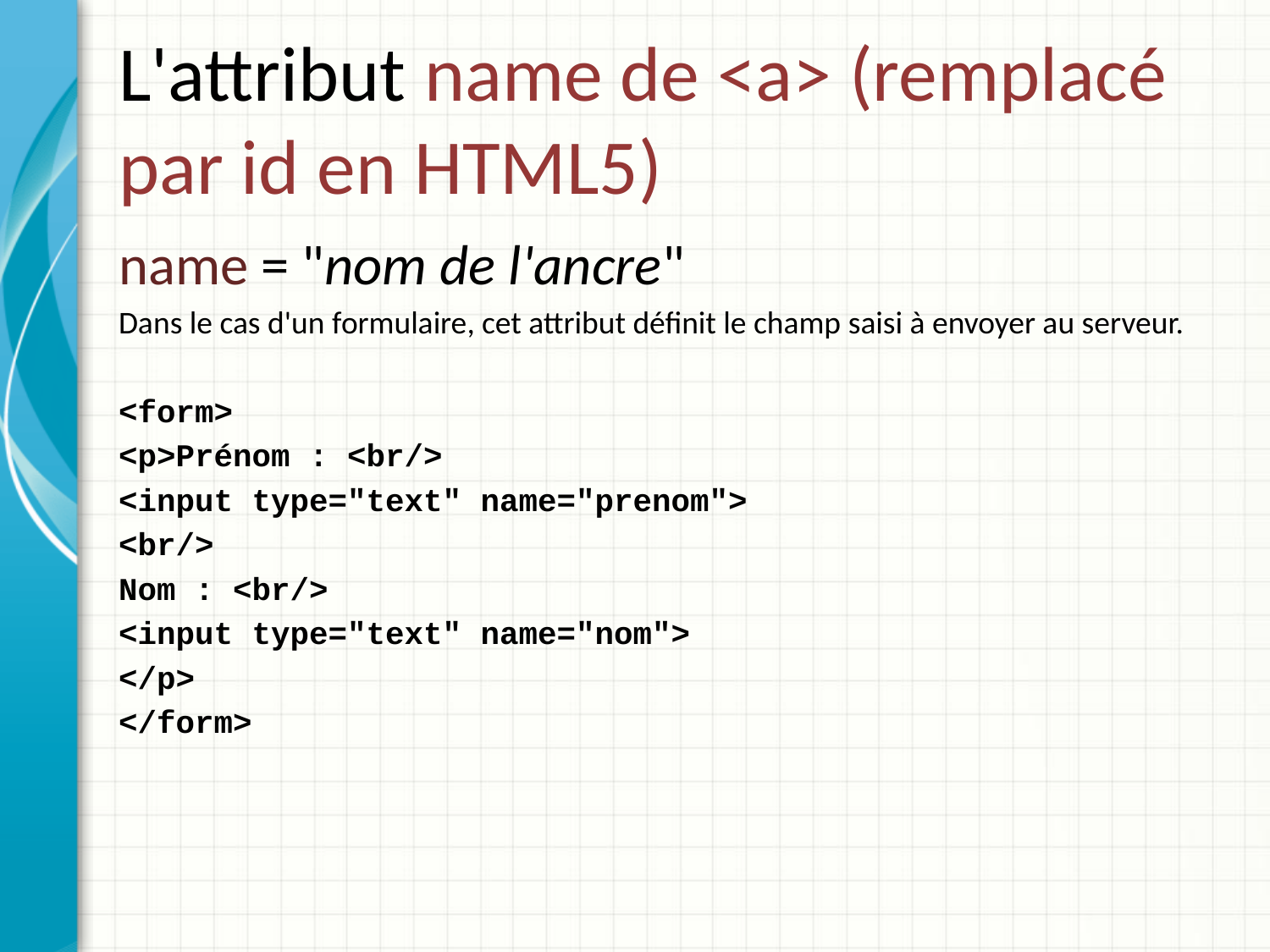

# L'attribut name de <a> (remplacé par id en HTML5)
name = "nom de l'ancre"
Dans le cas d'un formulaire, cet attribut définit le champ saisi à envoyer au serveur.

<form>
<p>Prénom : <br/>
<input type="text" name="prenom">
<br/>
Nom : <br/>
<input type="text" name="nom">
</p>
</form>